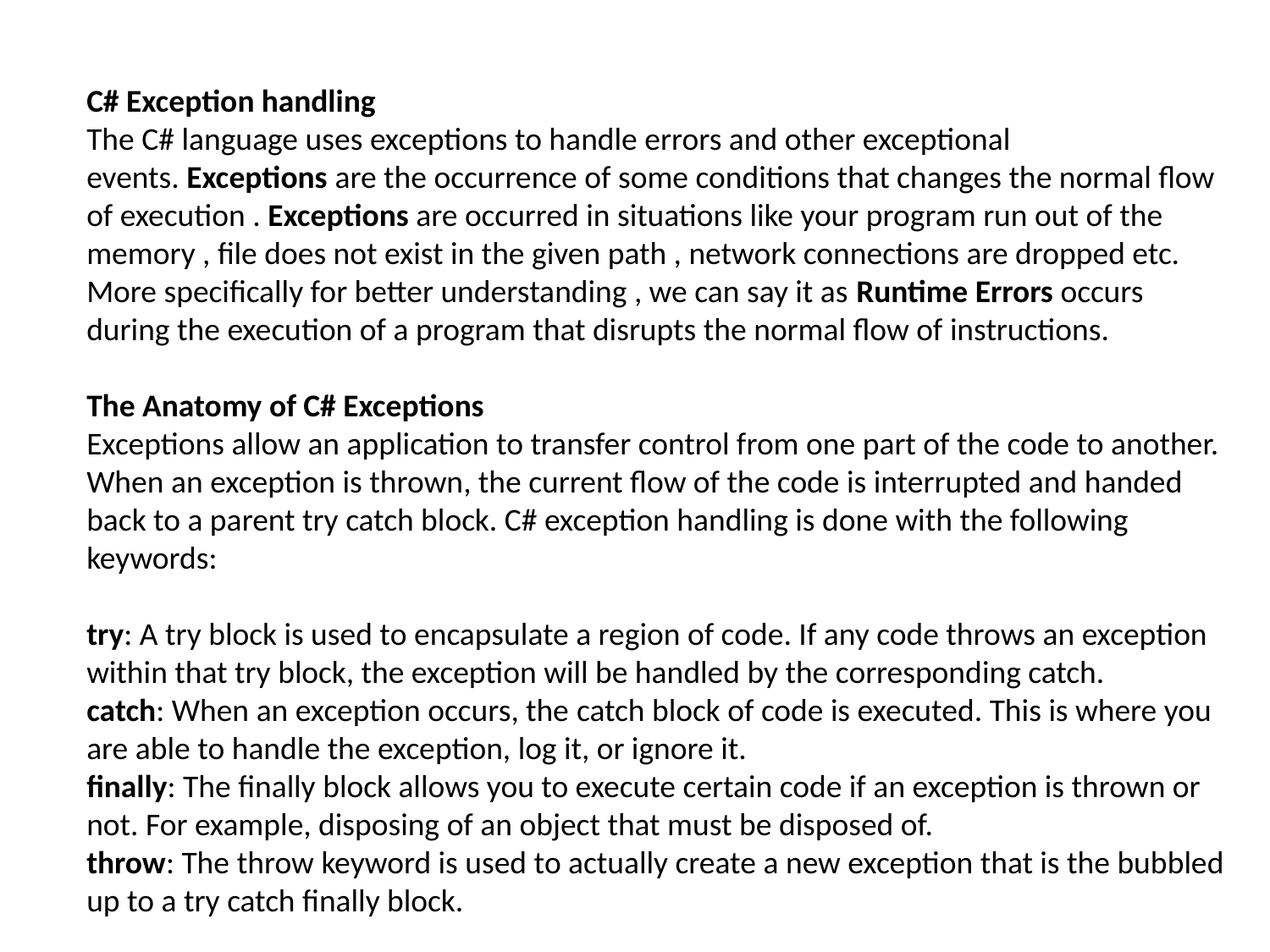

C# Exception handling
The C# language uses exceptions to handle errors and other exceptional events. Exceptions are the occurrence of some conditions that changes the normal flow of execution . Exceptions are occurred in situations like your program run out of the memory , file does not exist in the given path , network connections are dropped etc. More specifically for better understanding , we can say it as Runtime Errors occurs during the execution of a program that disrupts the normal flow of instructions.

The Anatomy of C# Exceptions
Exceptions allow an application to transfer control from one part of the code to another. When an exception is thrown, the current flow of the code is interrupted and handed back to a parent try catch block. C# exception handling is done with the following keywords:

try: A try block is used to encapsulate a region of code. If any code throws an exception within that try block, the exception will be handled by the corresponding catch.
catch: When an exception occurs, the catch block of code is executed. This is where you are able to handle the exception, log it, or ignore it.
finally: The finally block allows you to execute certain code if an exception is thrown or not. For example, disposing of an object that must be disposed of.
throw: The throw keyword is used to actually create a new exception that is the bubbled up to a try catch finally block.